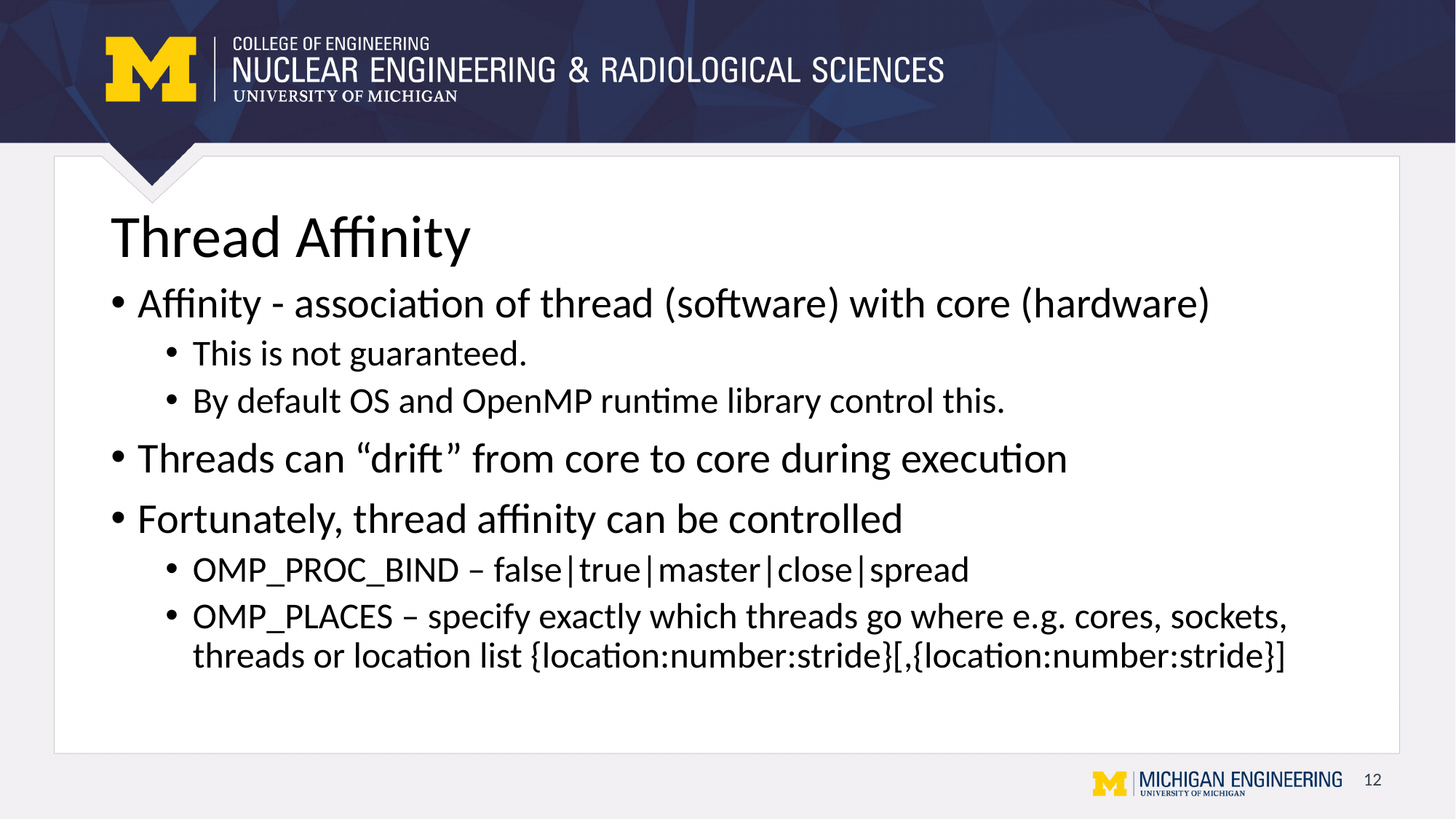

# Thread Affinity
Affinity - association of thread (software) with core (hardware)
This is not guaranteed.
By default OS and OpenMP runtime library control this.
Threads can “drift” from core to core during execution
Fortunately, thread affinity can be controlled
OMP_PROC_BIND – false|true|master|close|spread
OMP_PLACES – specify exactly which threads go where e.g. cores, sockets, threads or location list {location:number:stride}[,{location:number:stride}]